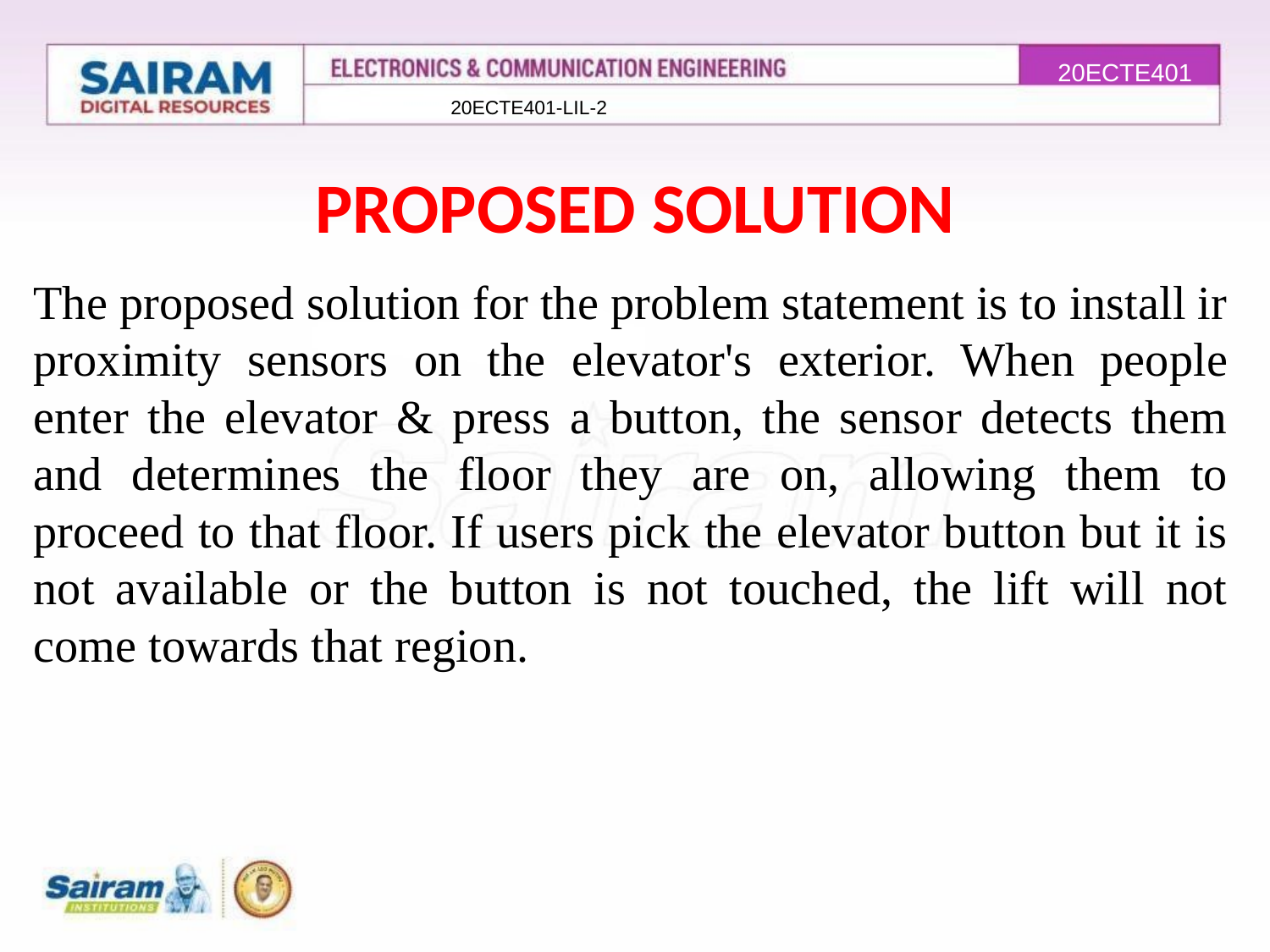

20ECTE401
220ECTE401-LIL-2
PROPOSED SOLUTION
The proposed solution for the problem statement is to install ir proximity sensors on the elevator's exterior. When people enter the elevator & press a button, the sensor detects them and determines the floor they are on, allowing them to proceed to that floor. If users pick the elevator button but it is not available or the button is not touched, the lift will not come towards that region.